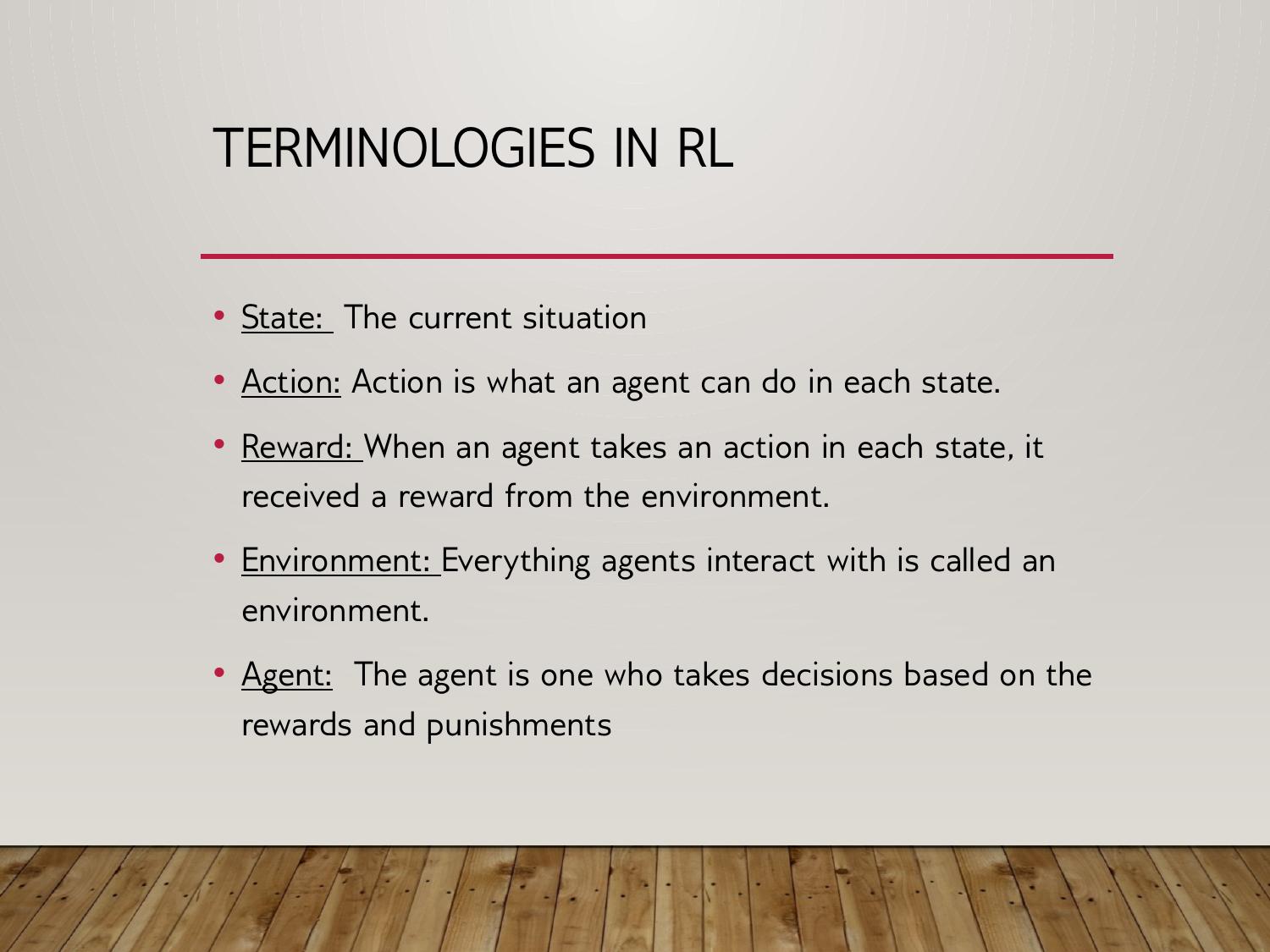

# Terminologies in RL
State:  The current situation
Action: Action is what an agent can do in each state.
Reward: When an agent takes an action in each state, it received a reward from the environment.
Environment: Everything agents interact with is called an environment.
Agent:  The agent is one who takes decisions based on the rewards and punishments